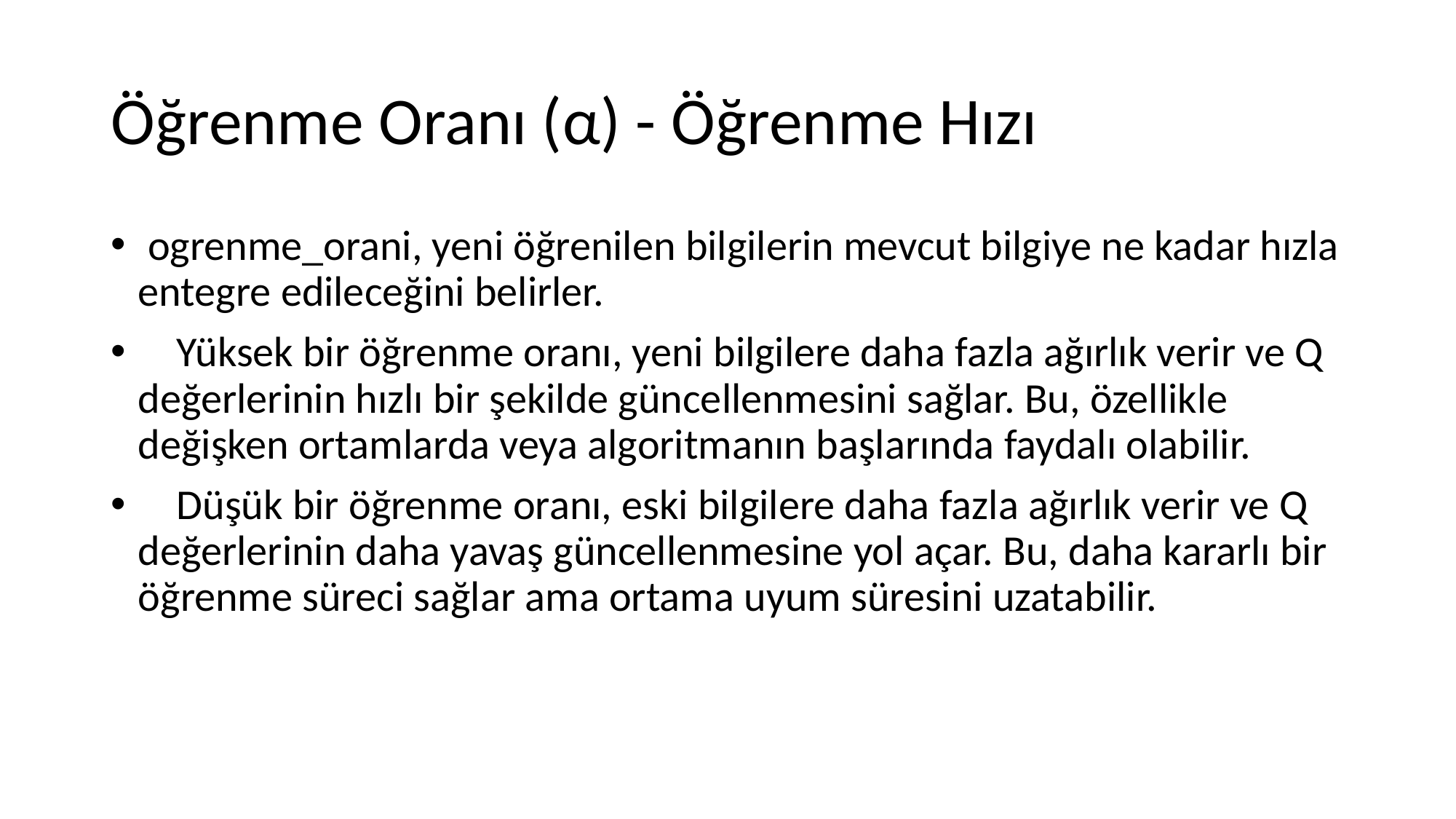

# Öğrenme Oranı (α) - Öğrenme Hızı
 ogrenme_orani, yeni öğrenilen bilgilerin mevcut bilgiye ne kadar hızla entegre edileceğini belirler.
    Yüksek bir öğrenme oranı, yeni bilgilere daha fazla ağırlık verir ve Q değerlerinin hızlı bir şekilde güncellenmesini sağlar. Bu, özellikle değişken ortamlarda veya algoritmanın başlarında faydalı olabilir.
    Düşük bir öğrenme oranı, eski bilgilere daha fazla ağırlık verir ve Q değerlerinin daha yavaş güncellenmesine yol açar. Bu, daha kararlı bir öğrenme süreci sağlar ama ortama uyum süresini uzatabilir.